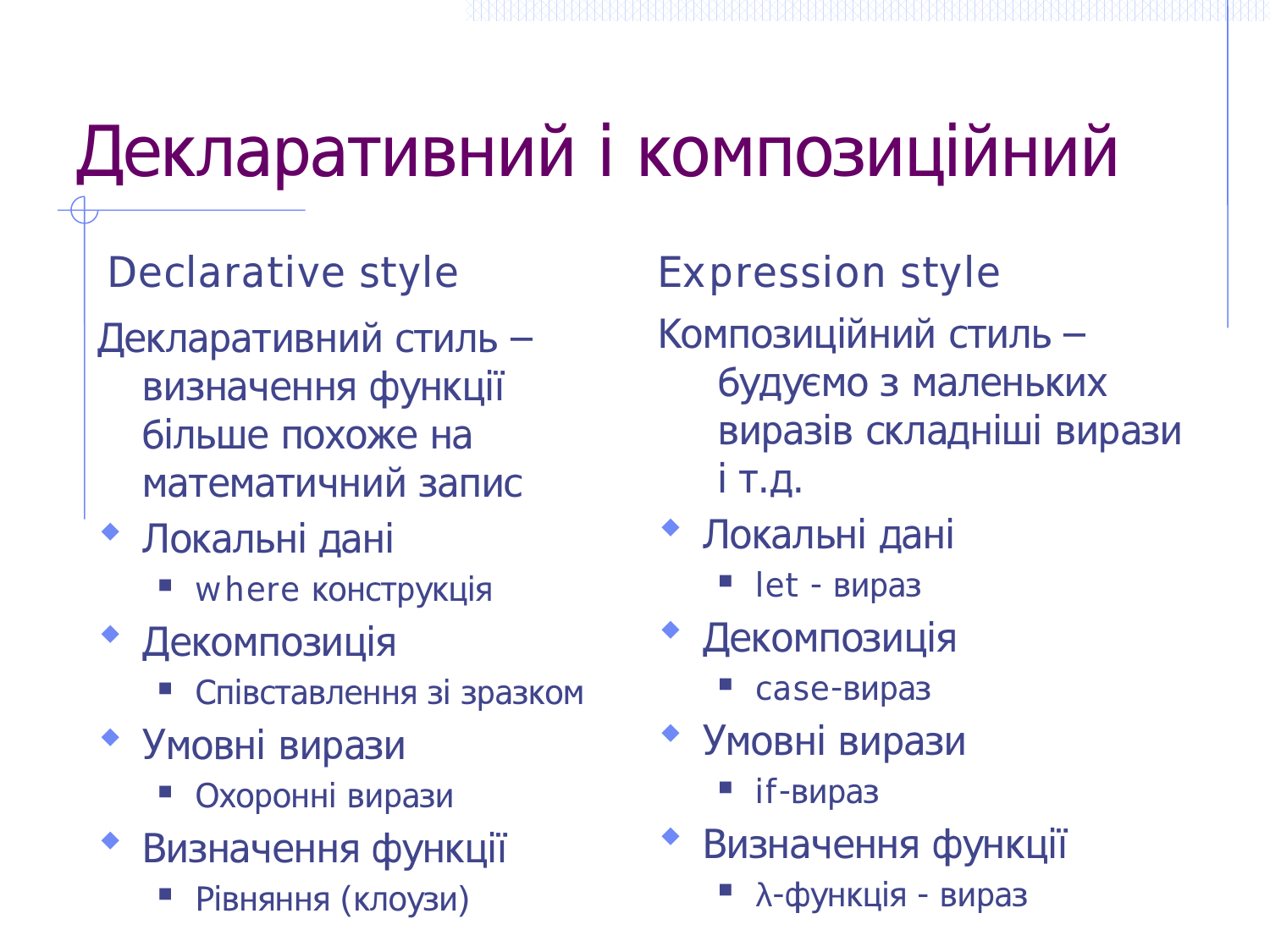

# Декларативний і композиційний
Declarative style
Expression style
Композиційний стиль – будуємо з маленьких виразів складніші вирази і т.д.
Локальні дані
let - вираз
Декомпозиція
case-вираз
Умовні вирази
if-вираз
Визначення функції
λ-функція - вираз
Декларативний стиль – визначення функції більше похоже на математичний запис
Локальні дані
where конструкція
Декомпозиція
Співставлення зі зразком
Умовні вирази
Охоронні вирази
Визначення функції
Рівняння (клоузи)